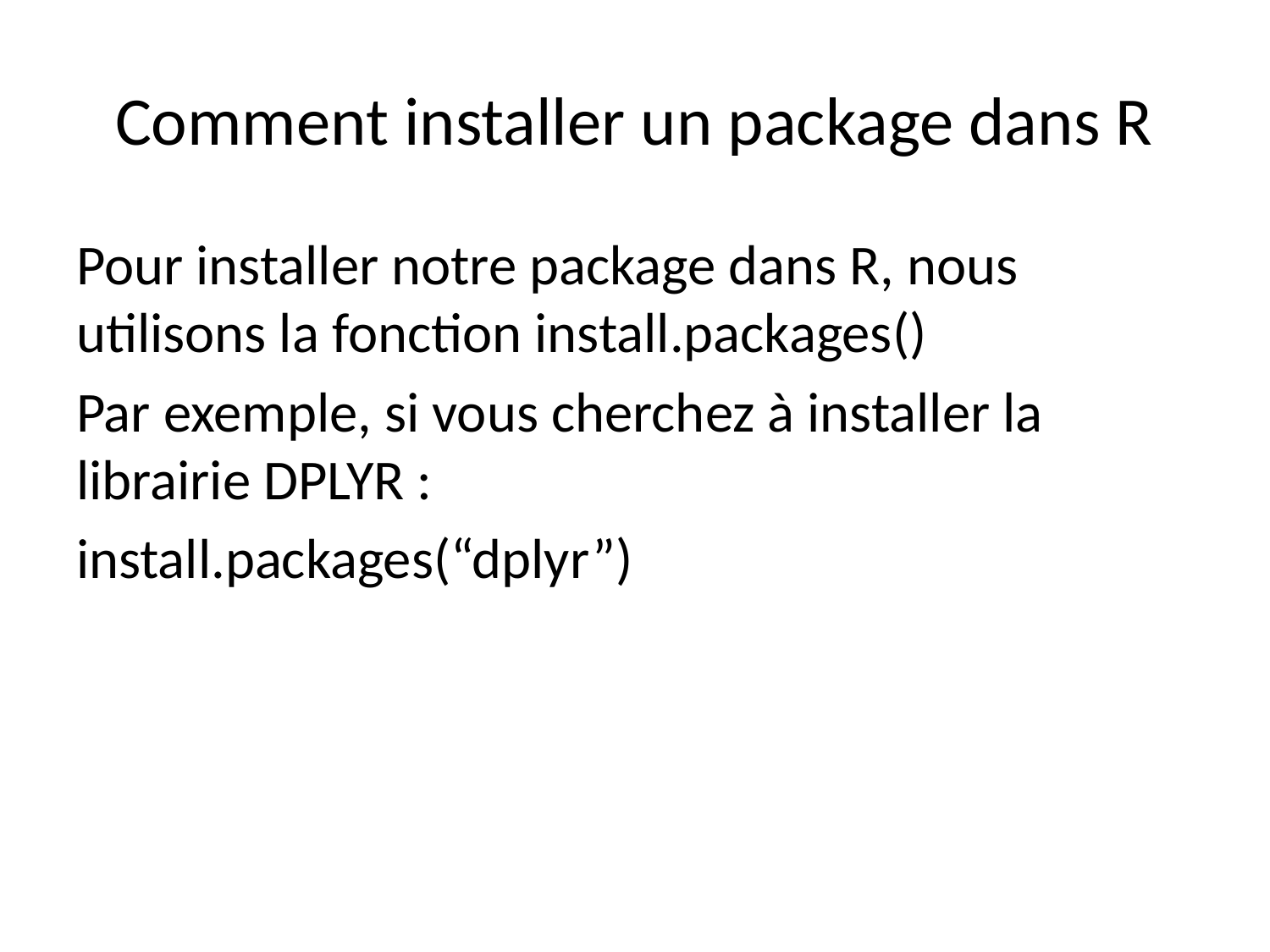

# Comment installer un package dans R
Pour installer notre package dans R, nous utilisons la fonction install.packages()
Par exemple, si vous cherchez à installer la librairie DPLYR :
install.packages(“dplyr”)